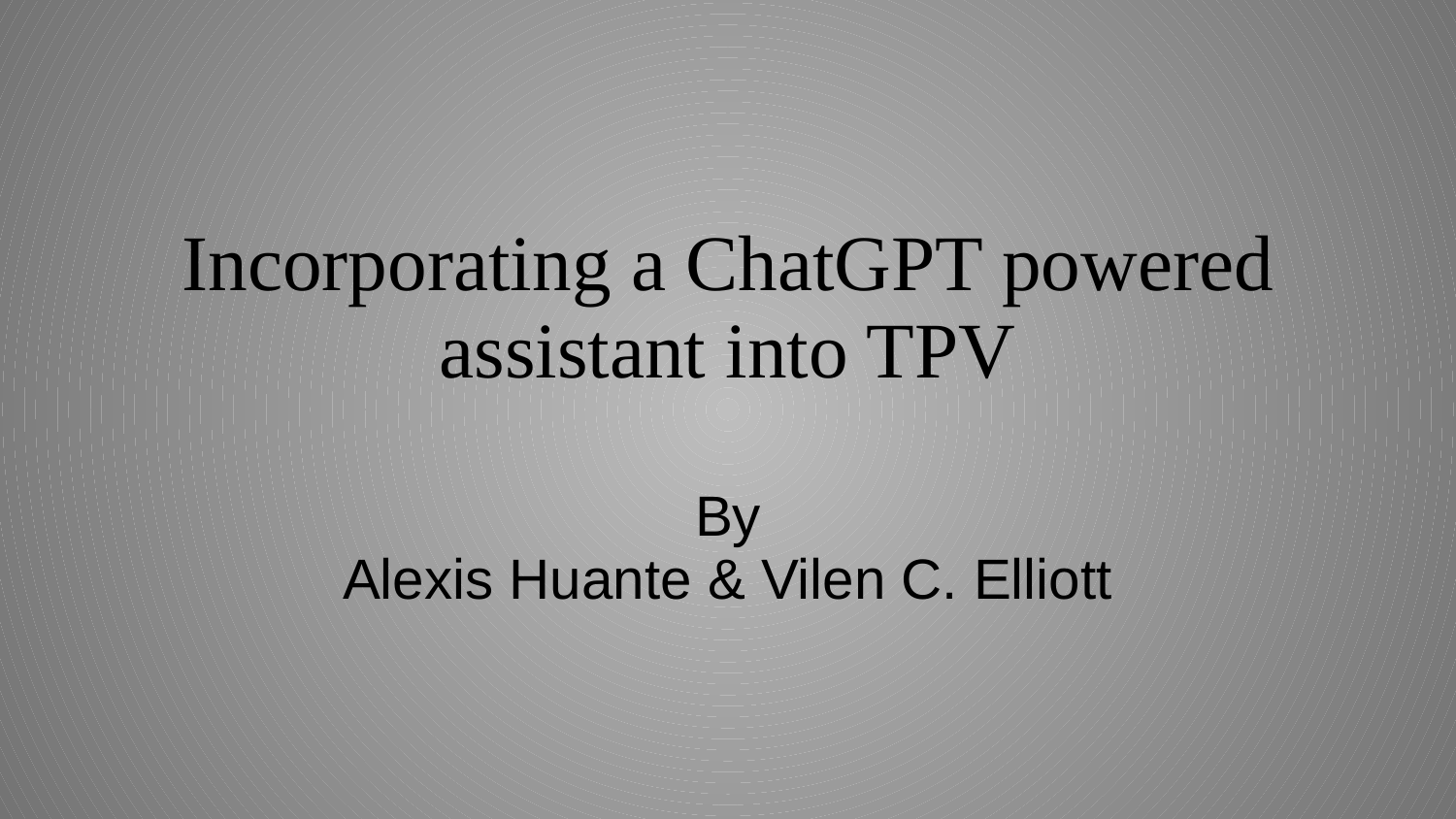

# Incorporating a ChatGPT powered assistant into TPV
By
Alexis Huante & Vilen C. Elliott